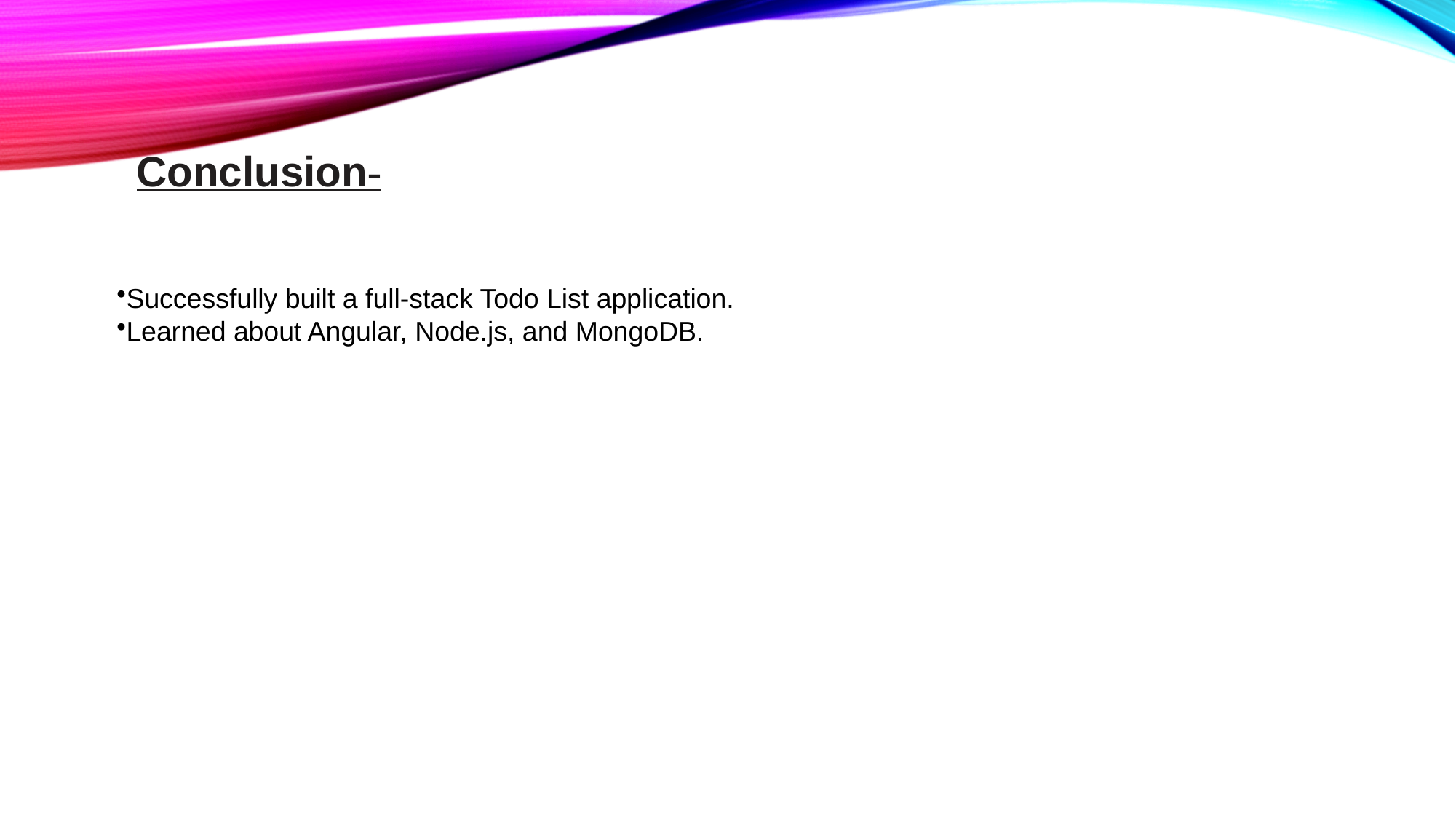

Conclusion-

Successfully built a full-stack Todo List application.
Learned about Angular, Node.js, and MongoDB.